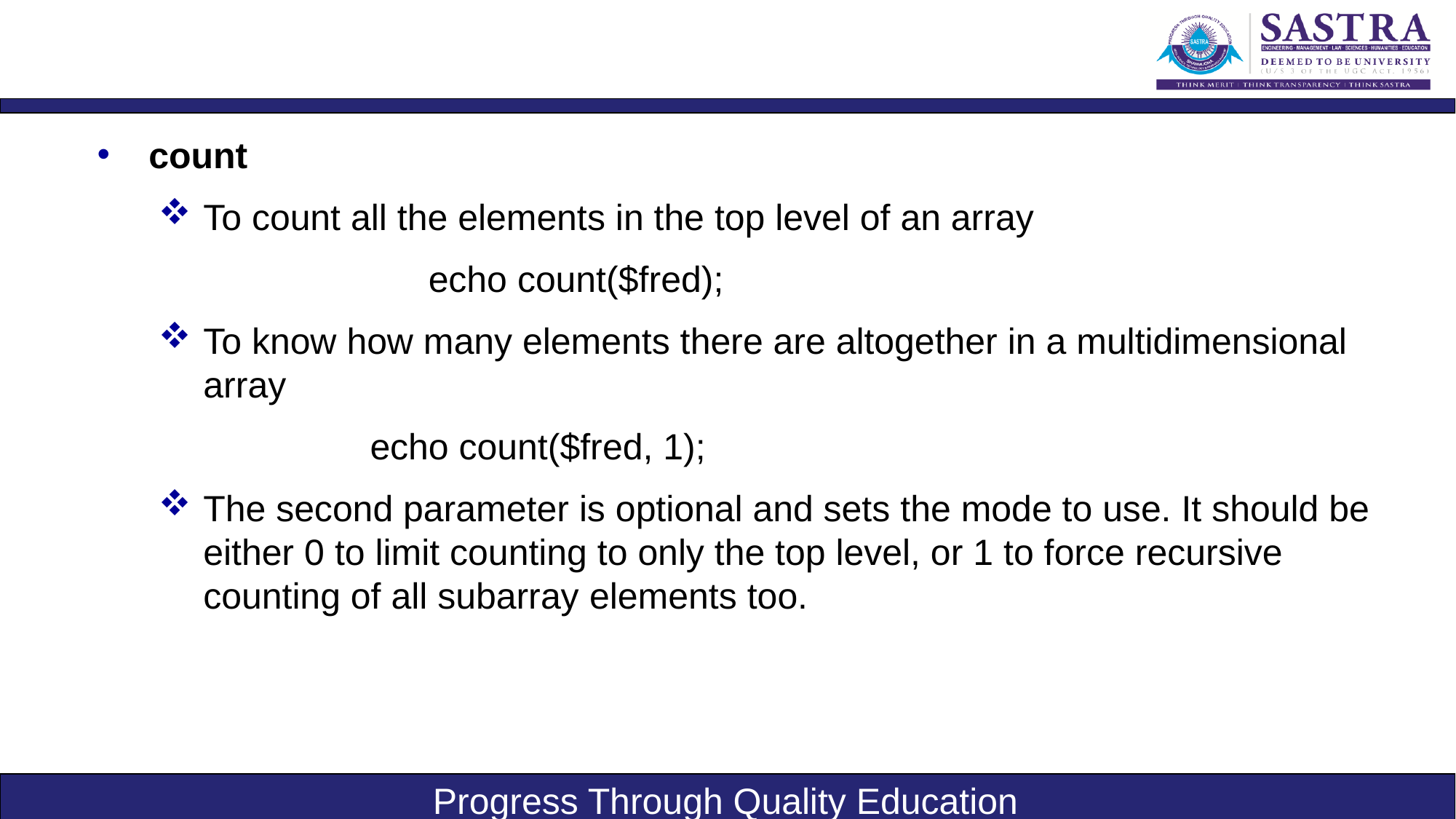

#
count
To count all the elements in the top level of an array
			echo count($fred);
To know how many elements there are altogether in a multidimensional array
			echo count($fred, 1);
The second parameter is optional and sets the mode to use. It should be either 0 to limit counting to only the top level, or 1 to force recursive counting of all subarray elements too.